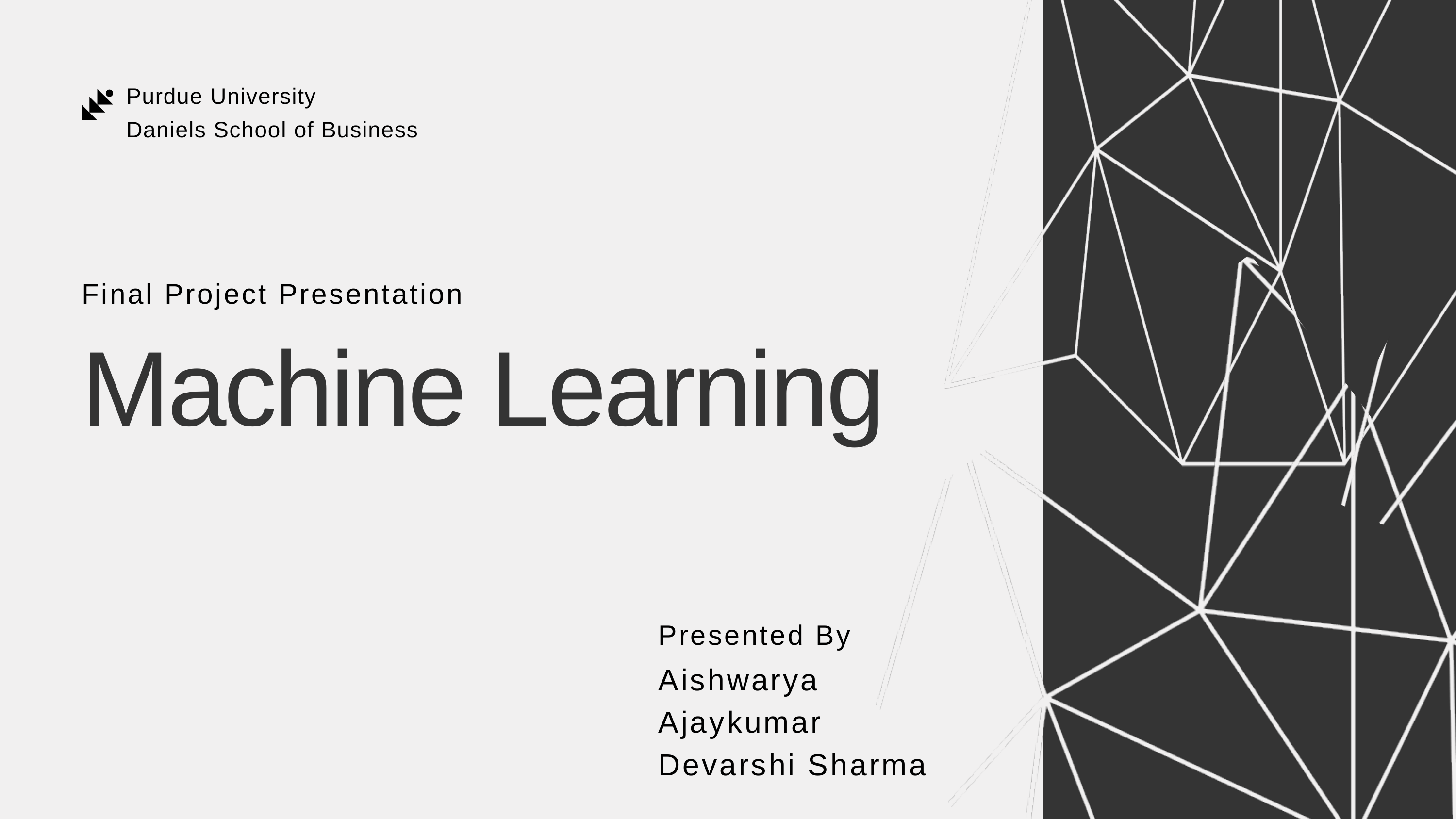

Purdue University
Daniels School of Business

Final Project Presentation
Machine Learning
Presented By
Aishwarya Ajaykumar
Devarshi Sharma